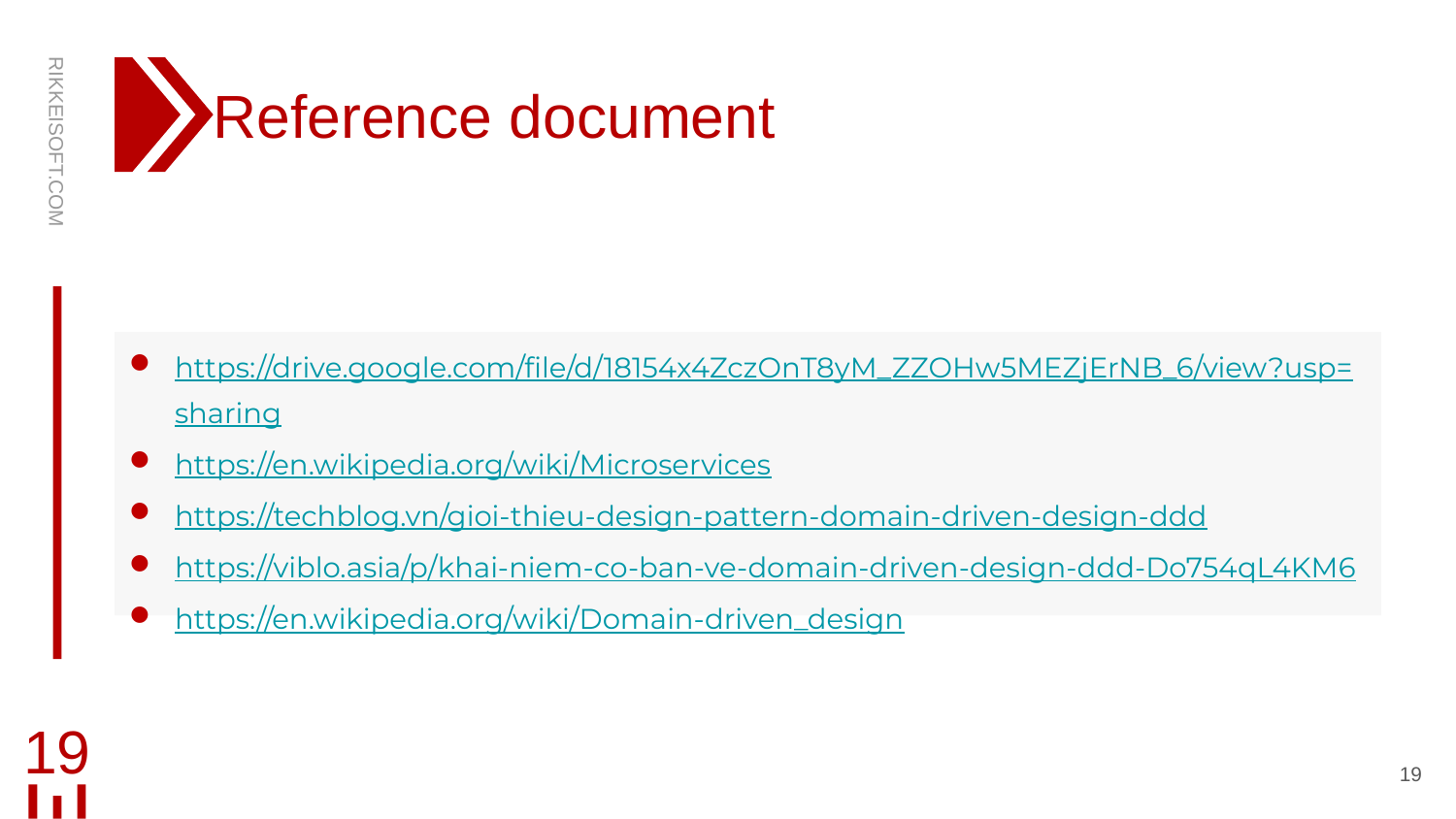

# Reference document
RIKKEISOFT.COM
https://drive.google.com/file/d/18154x4ZczOnT8yM_ZZOHw5MEZjErNB_6/view?usp=sharing
https://en.wikipedia.org/wiki/Microservices
https://techblog.vn/gioi-thieu-design-pattern-domain-driven-design-ddd
https://viblo.asia/p/khai-niem-co-ban-ve-domain-driven-design-ddd-Do754qL4KM6
https://en.wikipedia.org/wiki/Domain-driven_design
19
19